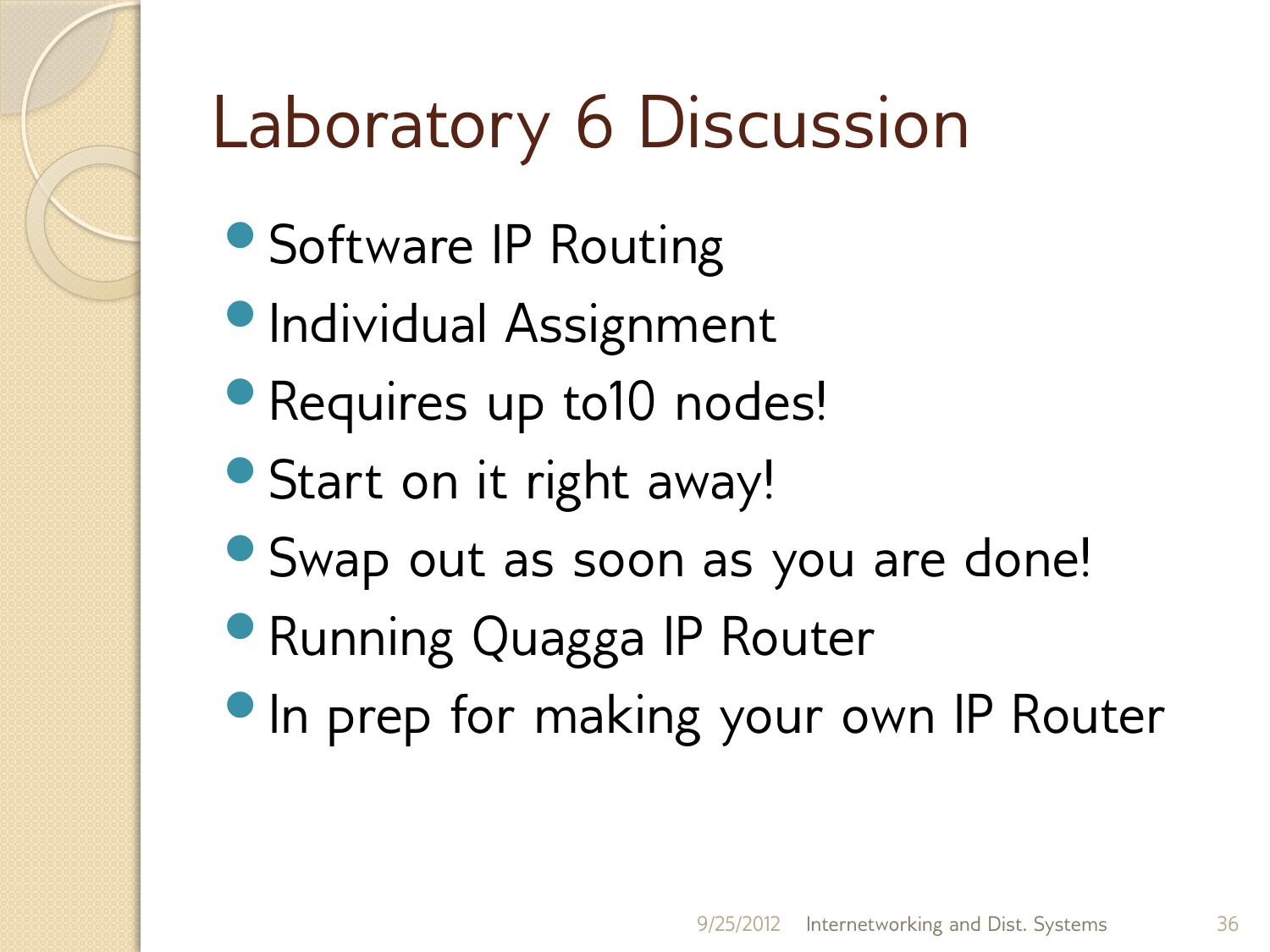

# Laboratory 6 Discussion
Software IP Routing
Individual Assignment
Requires up to10 nodes!
Start on it right away!
Swap out as soon as you are done!
Running Quagga IP Router
In prep for making your own IP Router
9/25/2012
Internetworking and Dist. Systems
36